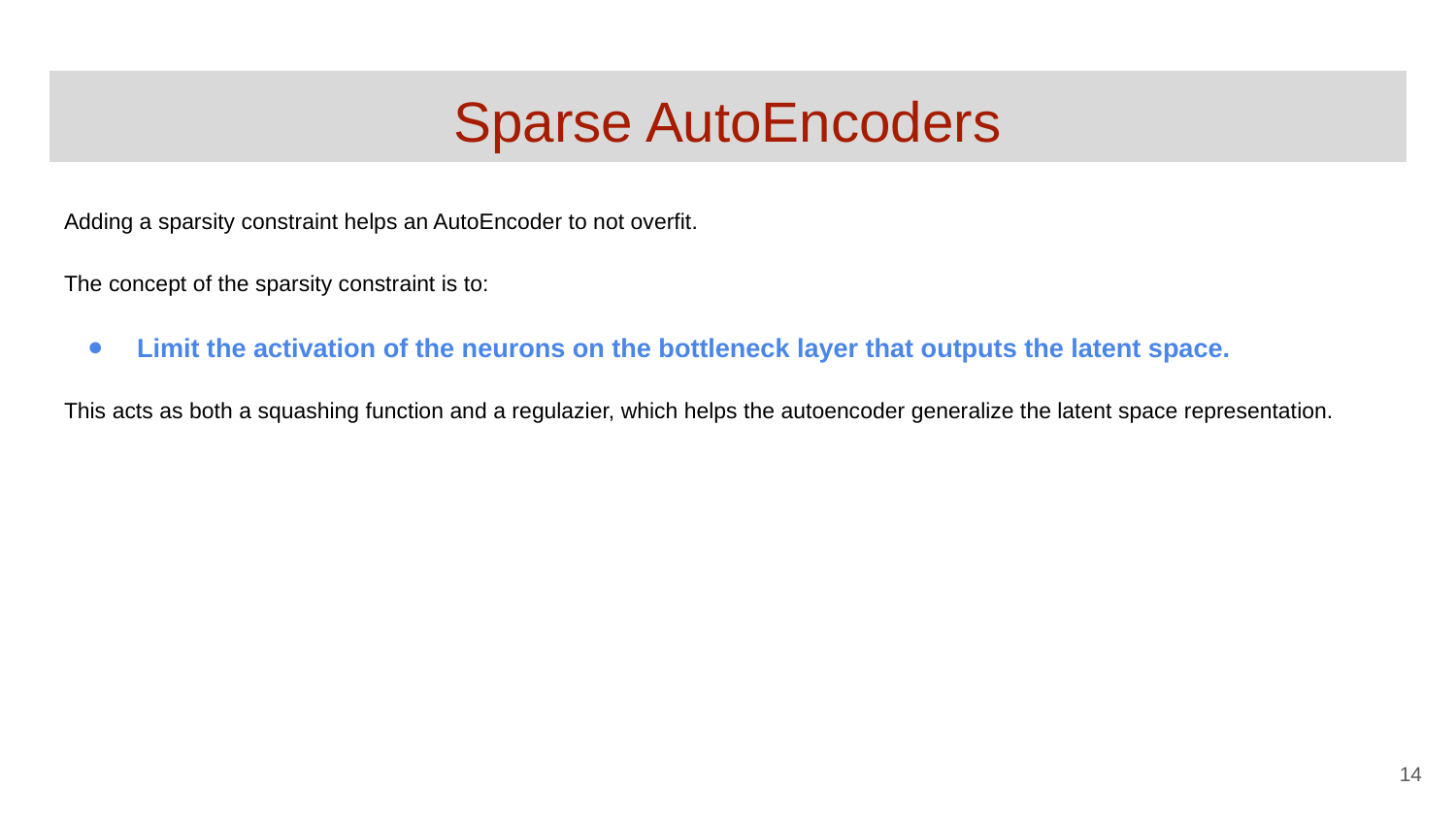

# Sparse AutoEncoders
Adding a sparsity constraint helps an AutoEncoder to not overfit.

The concept of the sparsity constraint is to:

Limit the activation of the neurons on the bottleneck layer that outputs the latent space.

This acts as both a squashing function and a regulazier, which helps the autoencoder generalize the latent space representation.

14